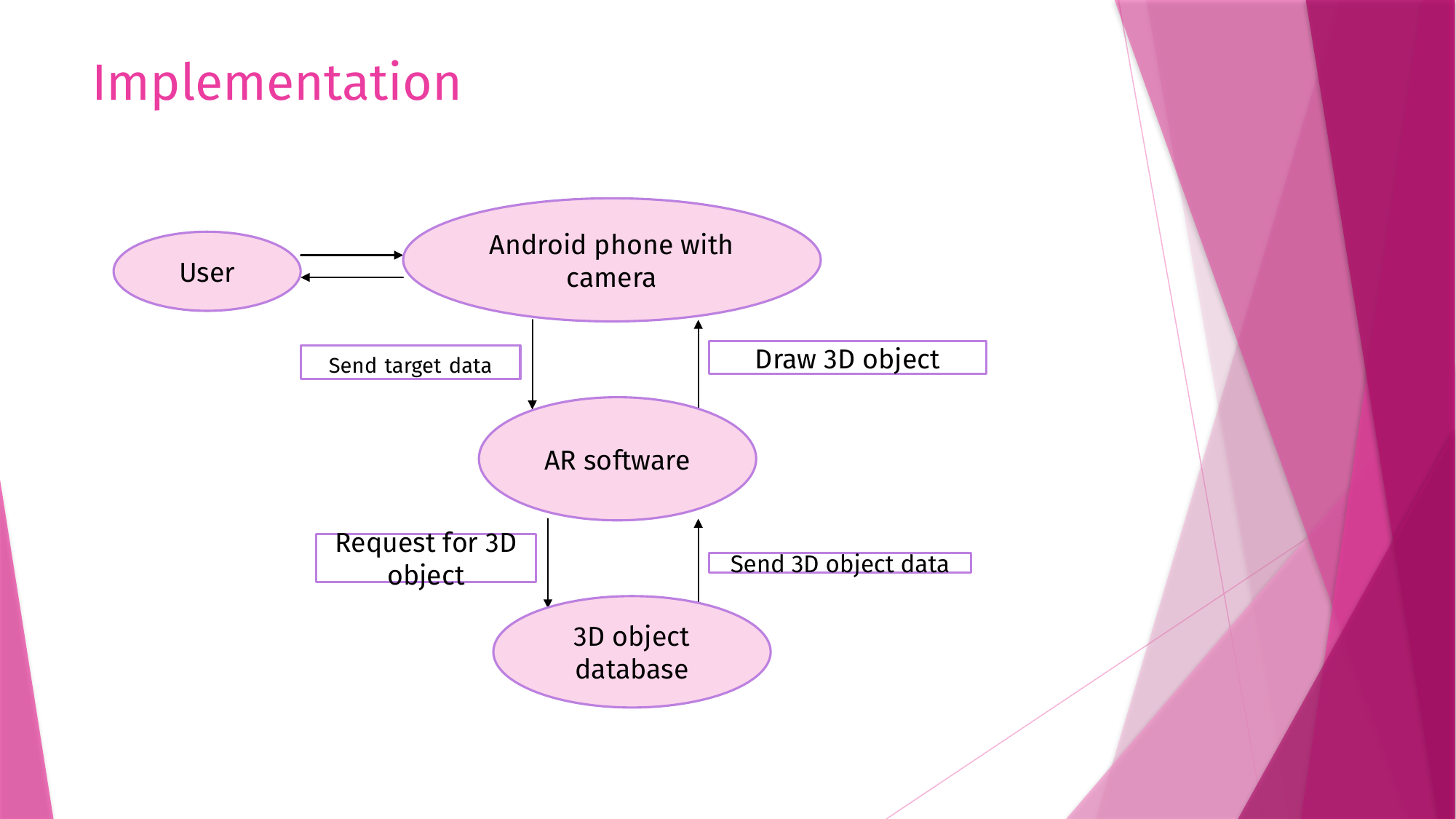

# Implementation

Android phone with camera
User
Draw 3D object
Send target data
AR software
Request for 3D object
Send 3D object data
3D object database